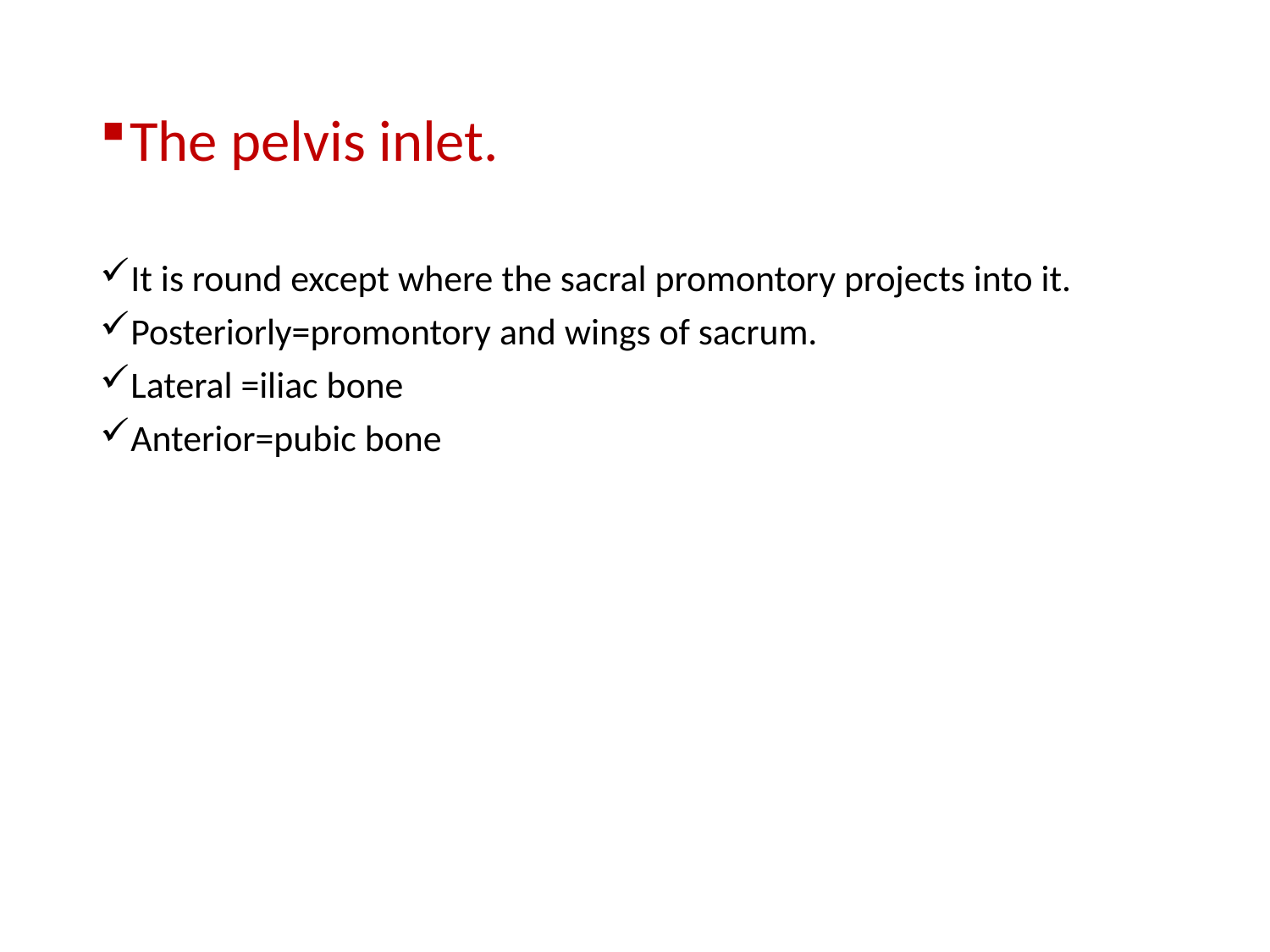

# The pelvis inlet.
It is round except where the sacral promontory projects into it.
Posteriorly=promontory and wings of sacrum.
Lateral =iliac bone
Anterior=pubic bone